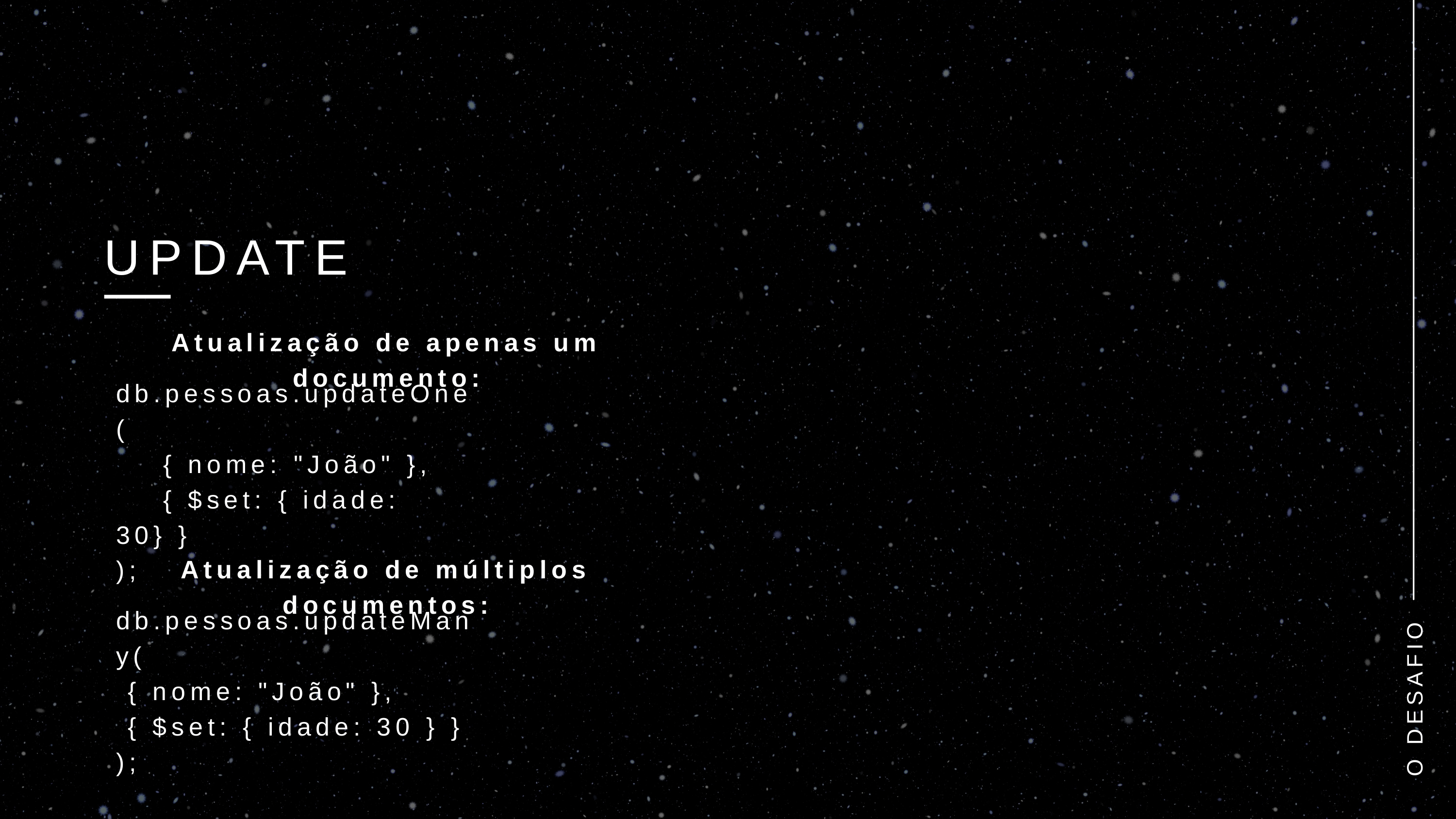

UPDATE

Atualização de apenas um documento:
db.pessoas.updateOne(
    { nome: "João" },
    { $set: { idade: 30} }
);
Atualização de múltiplos documentos:
db.pessoas.updateMany(
 { nome: "João" },
 { $set: { idade: 30 } }
);
O DESAFIO